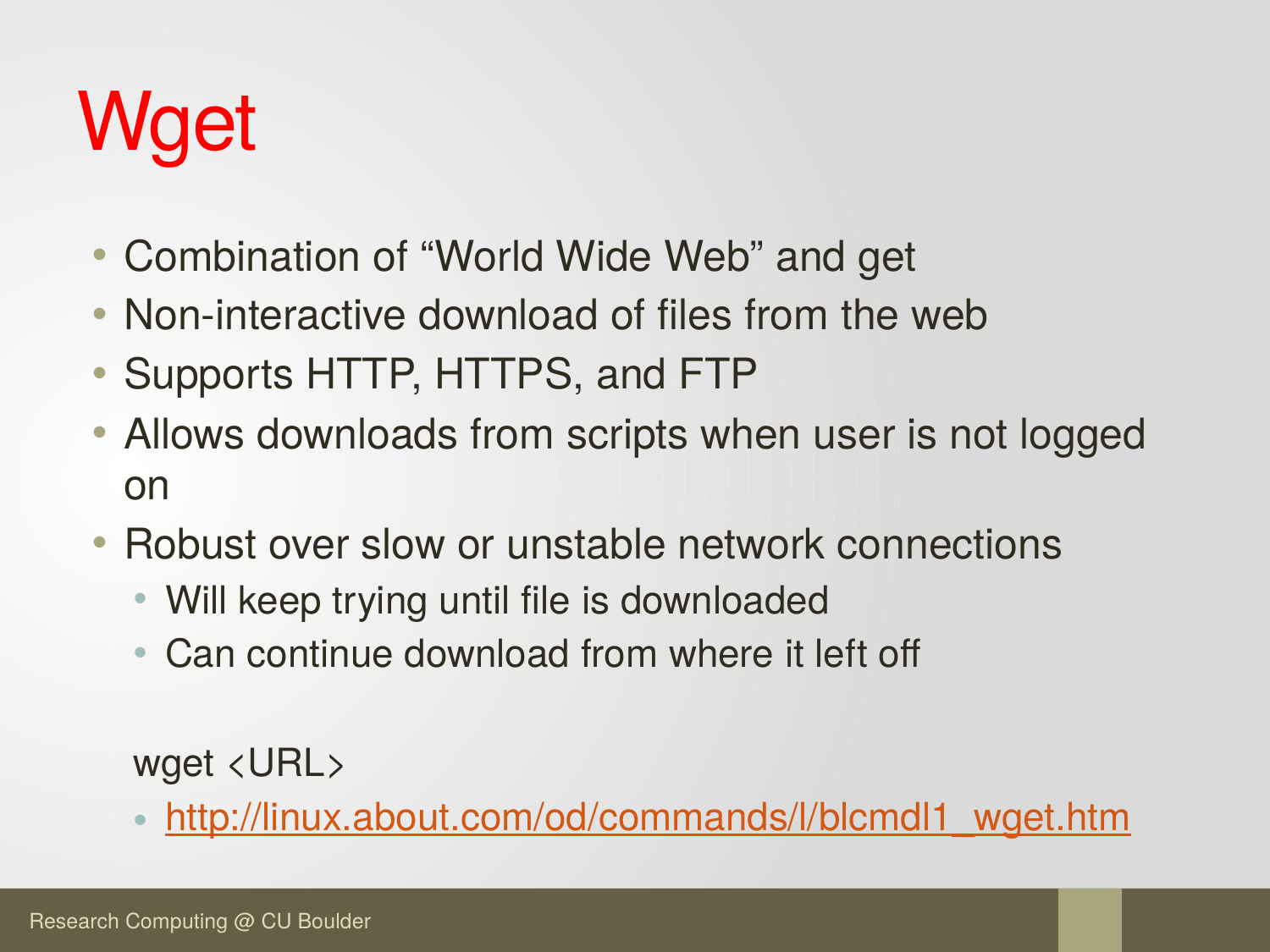

# Wget
Combination of “World Wide Web” and get
Non-interactive download of files from the web
Supports HTTP, HTTPS, and FTP
Allows downloads from scripts when user is not logged on
Robust over slow or unstable network connections
Will keep trying until file is downloaded
Can continue download from where it left off

wget <URL>
http://linux.about.com/od/commands/l/blcmdl1_wget.htm